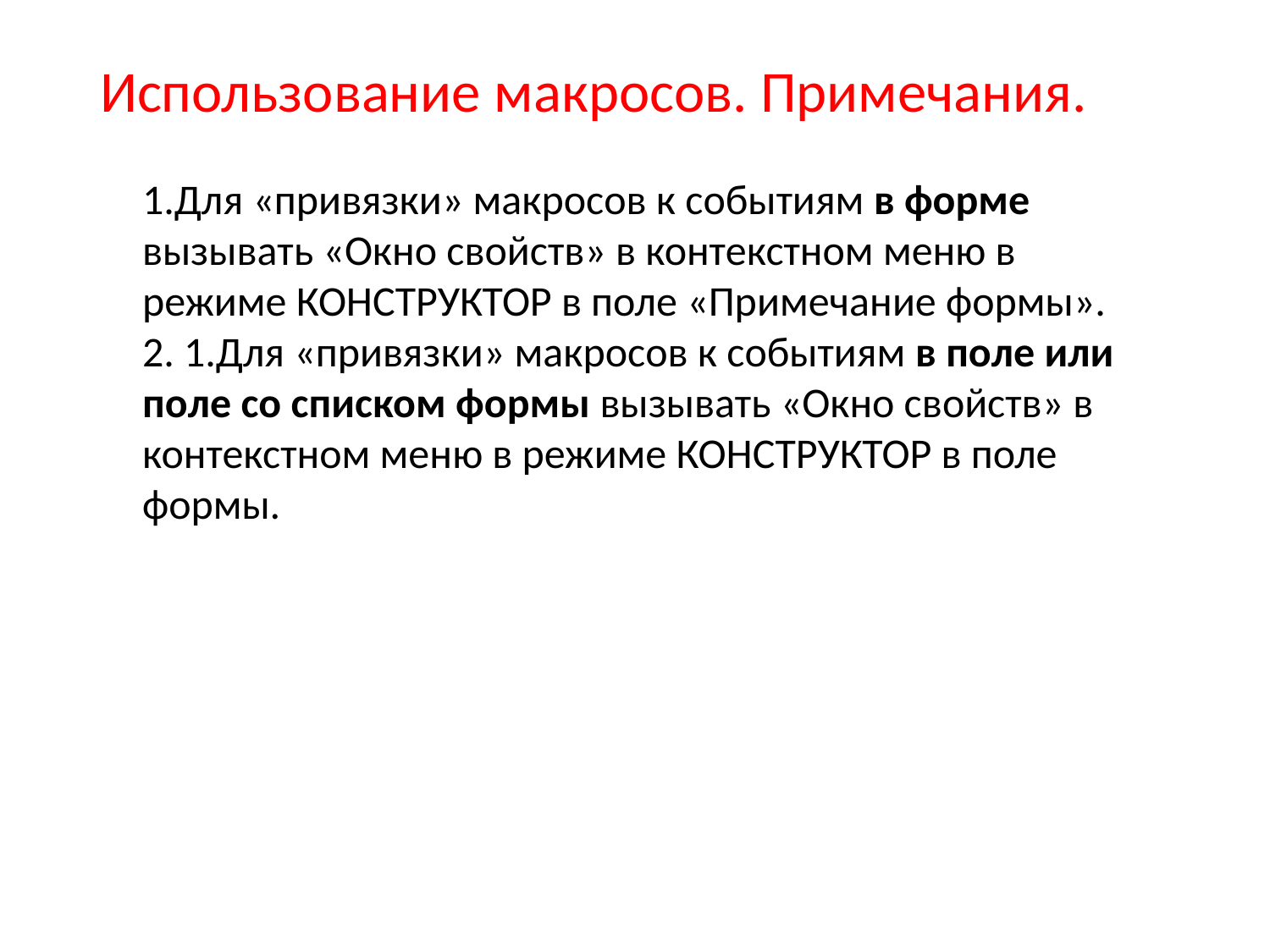

# Использование макросов. Примечания.
1.Для «привязки» макросов к событиям в форме вызывать «Окно свойств» в контекстном меню в режиме КОНСТРУКТОР в поле «Примечание формы».
2. 1.Для «привязки» макросов к событиям в поле или поле со списком формы вызывать «Окно свойств» в контекстном меню в режиме КОНСТРУКТОР в поле формы.